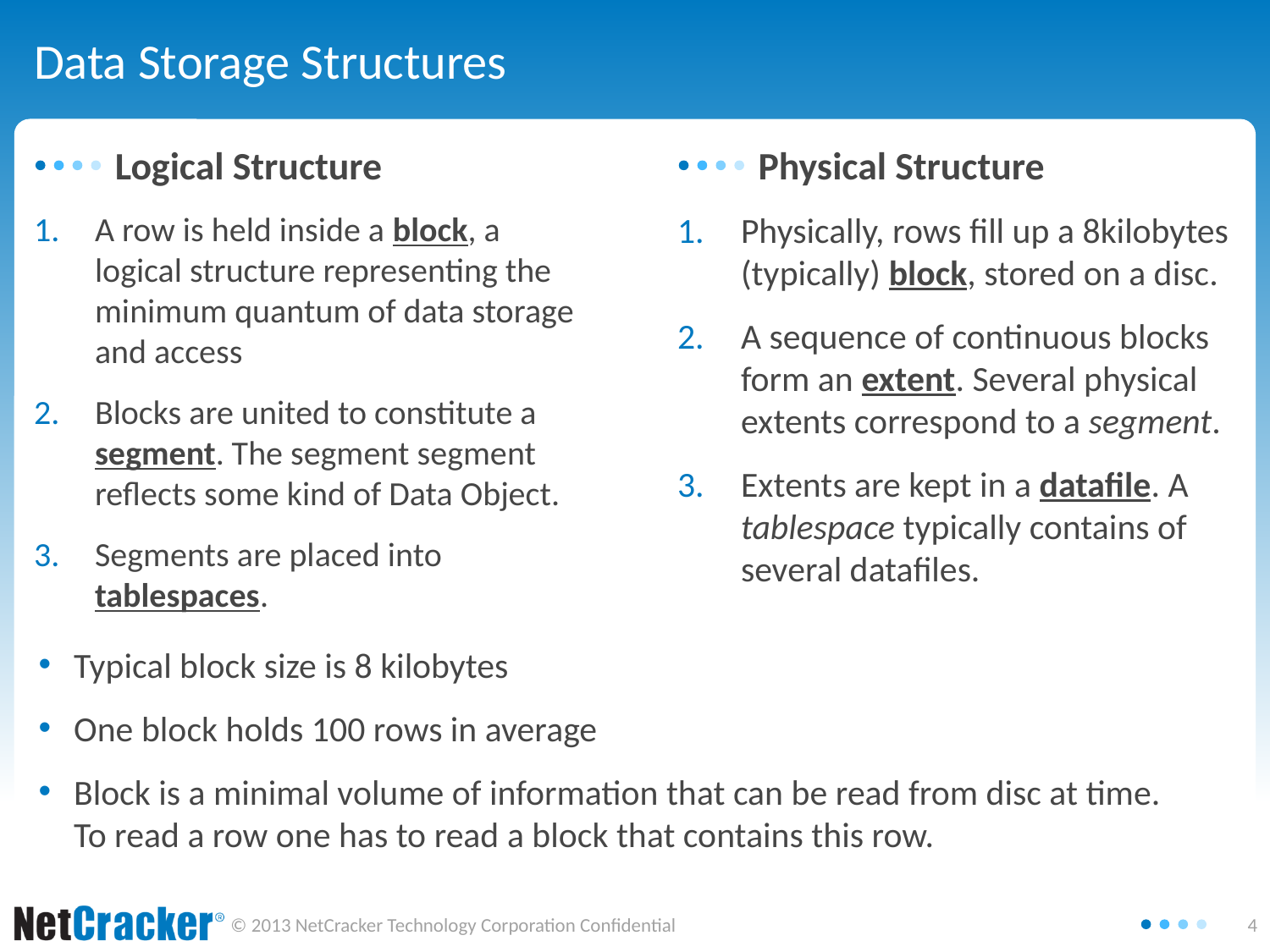

# Data Storage Structures
Logical Structure
Physical Structure
A row is held inside a block, a logical structure representing the minimum quantum of data storage and access
Blocks are united to constitute a segment. The segment segment reflects some kind of Data Object.
Segments are placed into tablespaces.
Physically, rows fill up a 8kilobytes (typically) block, stored on a disc.
A sequence of continuous blocks form an extent. Several physical extents correspond to a segment.
Extents are kept in a datafile. A tablespace typically contains of several datafiles.
Typical block size is 8 kilobytes
One block holds 100 rows in average
Block is a minimal volume of information that can be read from disc at time. To read a row one has to read a block that contains this row.